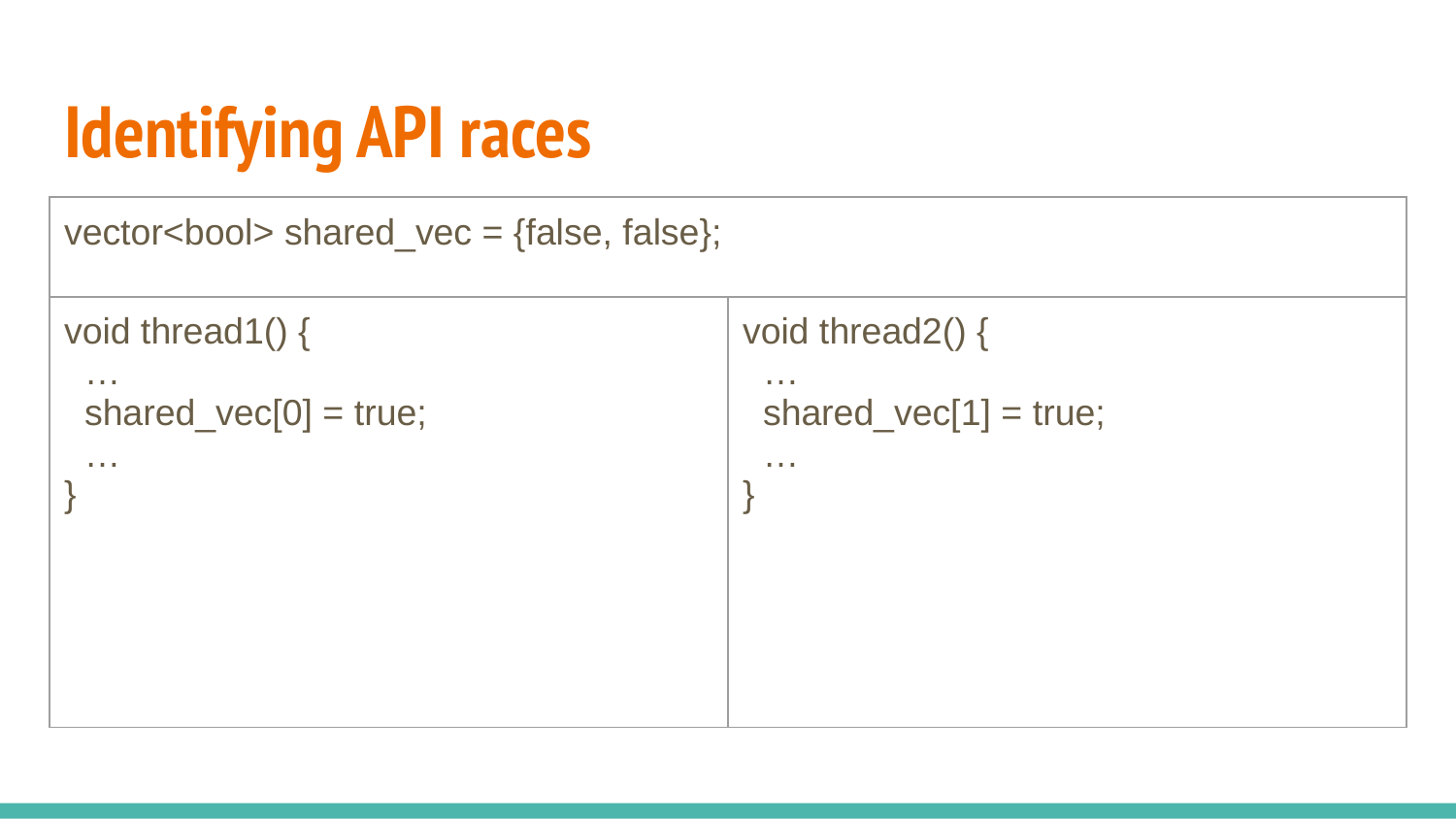

# Identifying API races
| vector<bool> shared\_vec = {false, false}; |  |
| --- | --- |
| void thread1() { … shared\_vec[0] = true; … } | void thread2() { … shared\_vec[1] = true; … } |